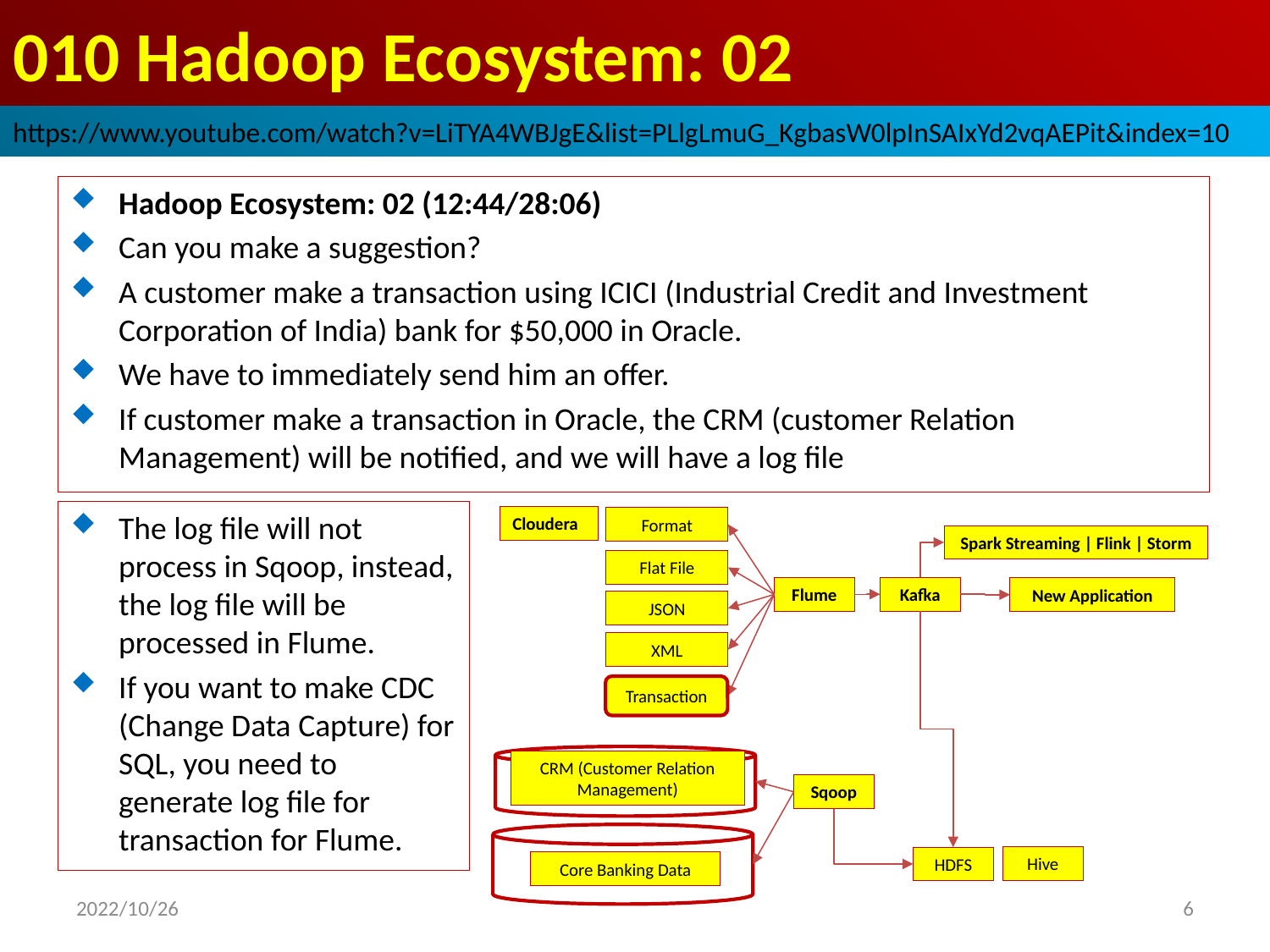

# 010 Hadoop Ecosystem: 02
https://www.youtube.com/watch?v=LiTYA4WBJgE&list=PLlgLmuG_KgbasW0lpInSAIxYd2vqAEPit&index=10
Hadoop Ecosystem: 02 (12:44/28:06)
Can you make a suggestion?
A customer make a transaction using ICICI (Industrial Credit and Investment Corporation of India) bank for $50,000 in Oracle.
We have to immediately send him an offer.
If customer make a transaction in Oracle, the CRM (customer Relation Management) will be notified, and we will have a log file
The log file will not process in Sqoop, instead, the log file will be processed in Flume.
If you want to make CDC (Change Data Capture) for SQL, you need to generate log file for transaction for Flume.
Cloudera
Format
Spark Streaming | Flink | Storm
Flat File
Kafka
Flume
New Application
JSON
XML
Transaction

CRM (Customer Relation Management)
Sqoop

Hive
HDFS
Core Banking Data
2022/10/26
6